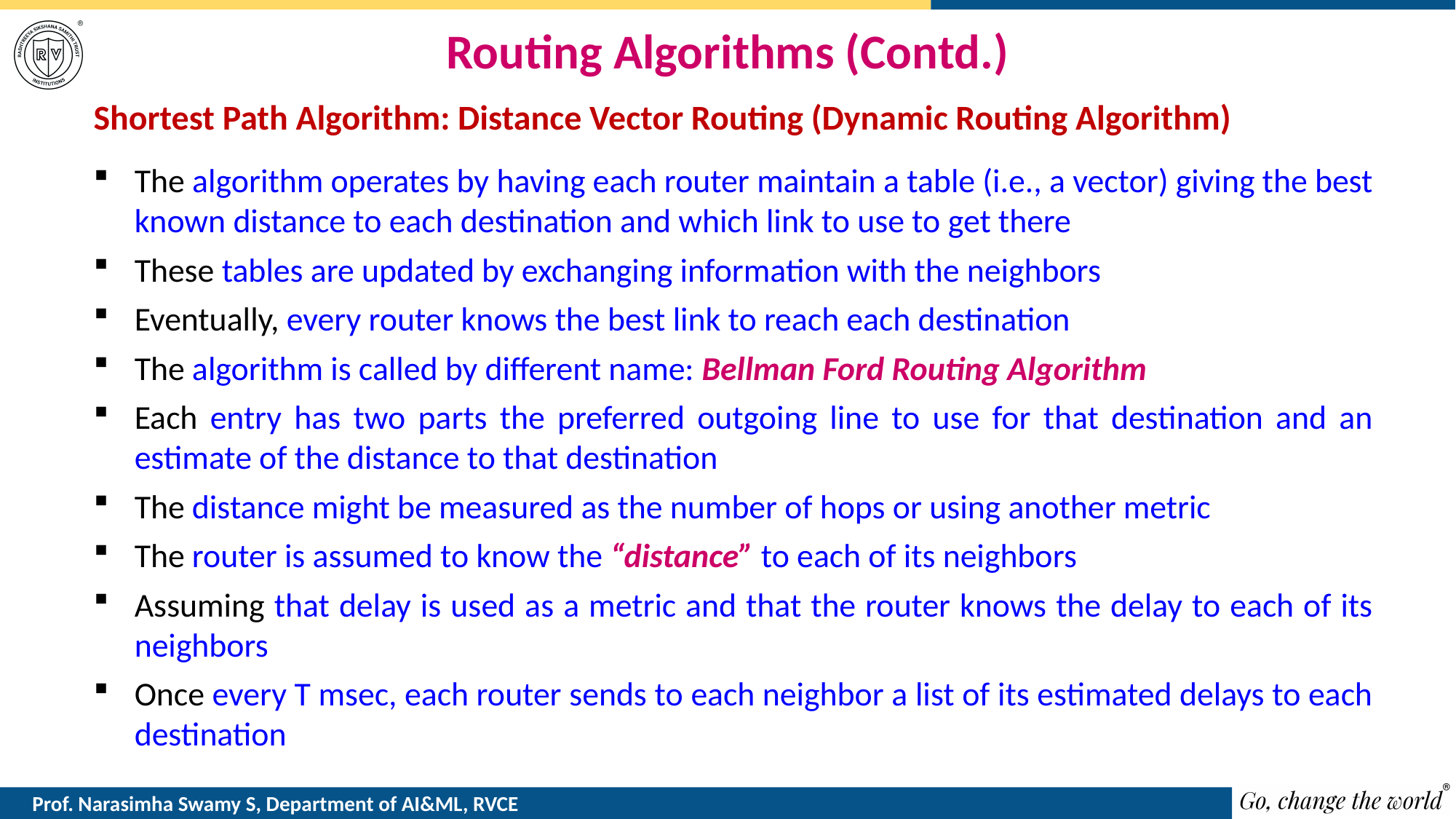

# Routing Algorithms (Contd.)
Shortest Path Algorithm: Distance Vector Routing (Dynamic Routing Algorithm)
The algorithm operates by having each router maintain a table (i.e., a vector) giving the best known distance to each destination and which link to use to get there
These tables are updated by exchanging information with the neighbors
Eventually, every router knows the best link to reach each destination
The algorithm is called by different name: Bellman Ford Routing Algorithm
Each entry has two parts the preferred outgoing line to use for that destination and an estimate of the distance to that destination
The distance might be measured as the number of hops or using another metric
The router is assumed to know the “distance” to each of its neighbors
Assuming that delay is used as a metric and that the router knows the delay to each of its neighbors
Once every T msec, each router sends to each neighbor a list of its estimated delays to each destination